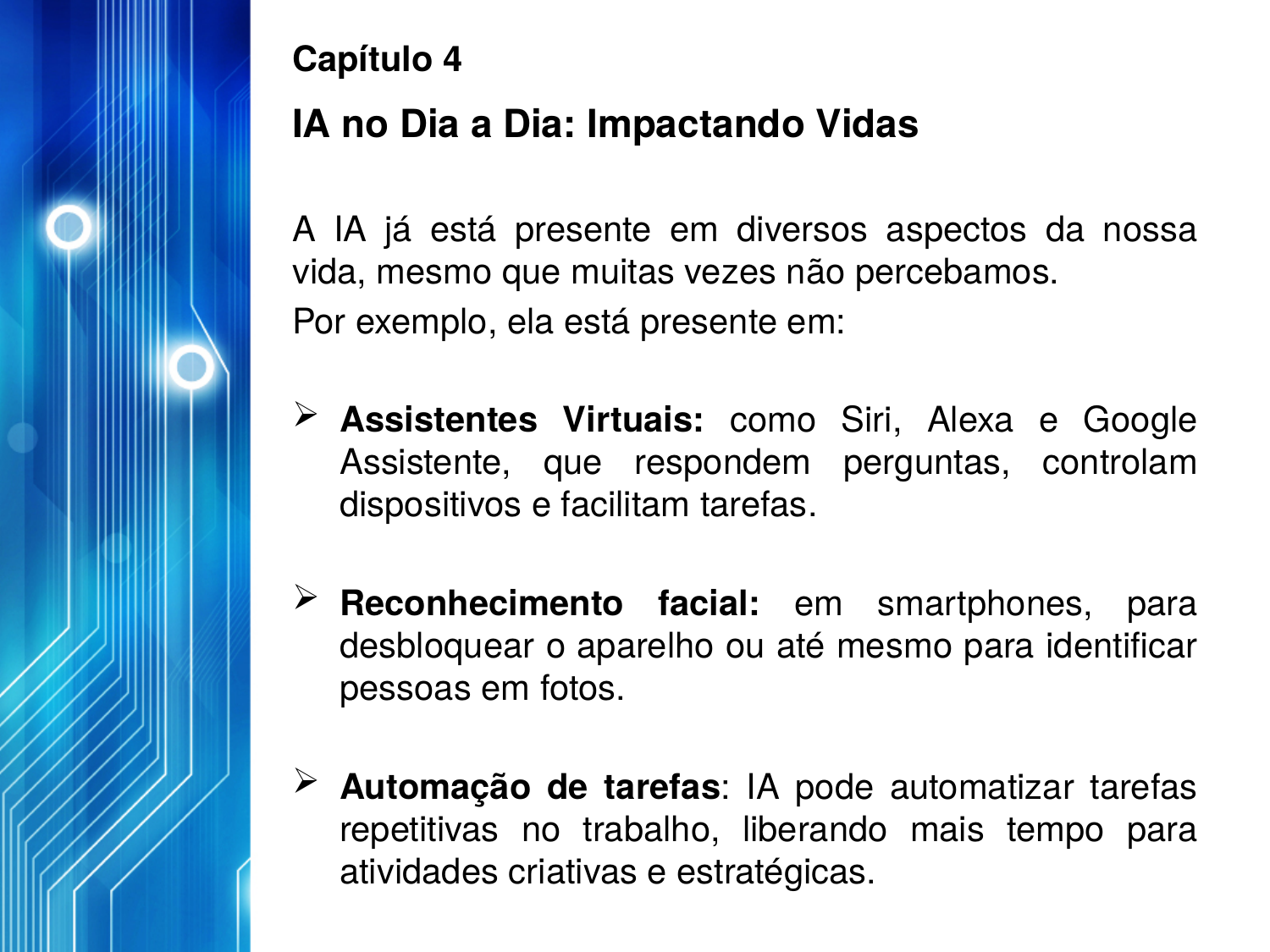

Capítulo 4
# IA no Dia a Dia: Impactando Vidas
A IA já está presente em diversos aspectos da nossa vida, mesmo que muitas vezes não percebamos.
Por exemplo, ela está presente em:

Assistentes Virtuais: como Siri, Alexa e Google Assistente, que respondem perguntas, controlam dispositivos e facilitam tarefas.

Reconhecimento facial: em smartphones, para desbloquear o aparelho ou até mesmo para identificar pessoas em fotos.

Automação de tarefas: IA pode automatizar tarefas repetitivas no trabalho, liberando mais tempo para atividades criativas e estratégicas.